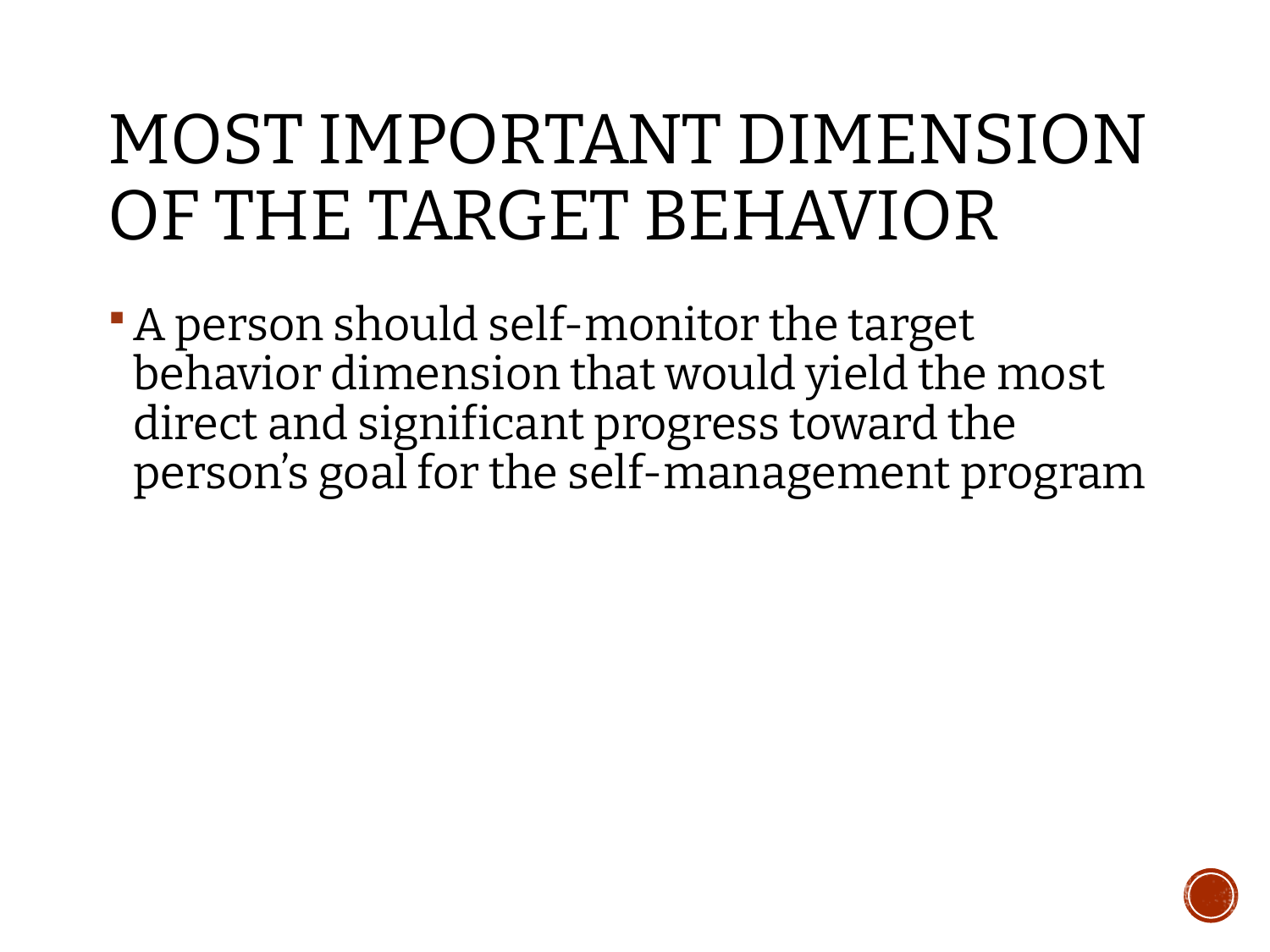

# Most Important Dimension of the Target Behavior
A person should self-monitor the target behavior dimension that would yield the most direct and significant progress toward the person’s goal for the self-management program